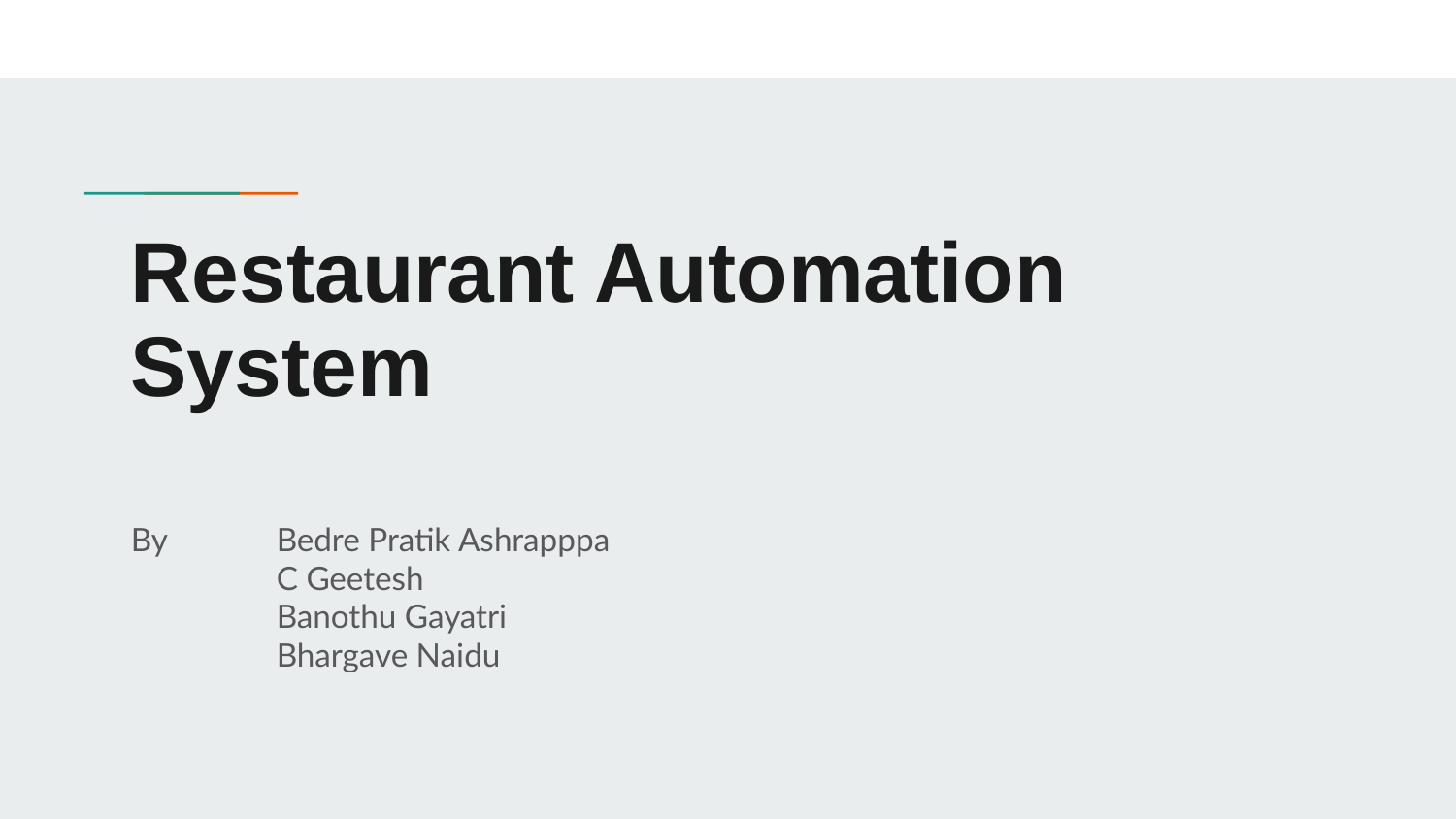

# Restaurant Automation System
By 	Bedre Pratik Ashrapppa
	C Geetesh
	Banothu Gayatri
	Bhargave Naidu